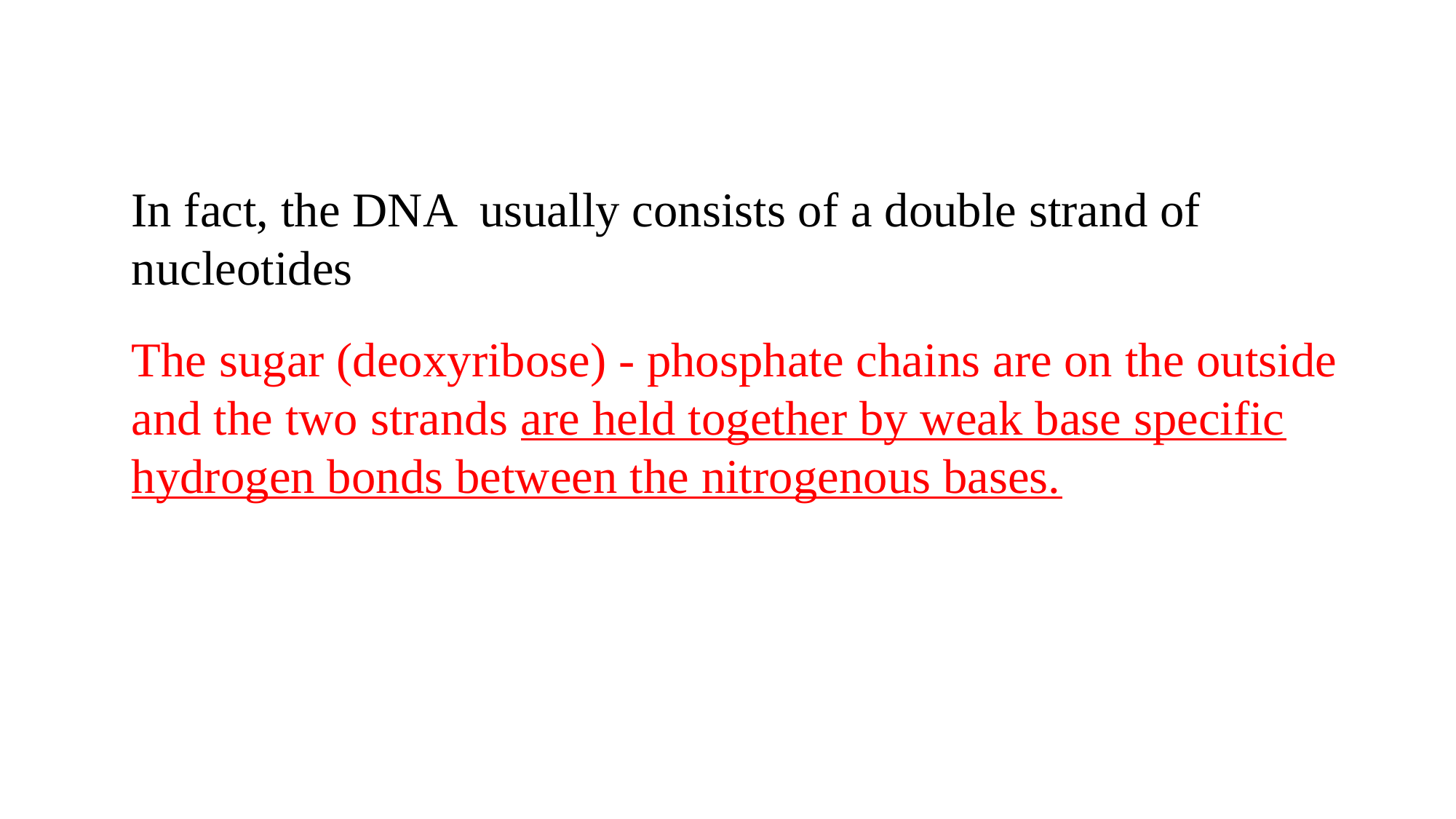

In fact, the DNA  usually consists of a double strand of nucleotides
The sugar (deoxyribose) - phosphate chains are on the outside
and the two strands are held together by weak base specific hydrogen bonds between the nitrogenous bases.